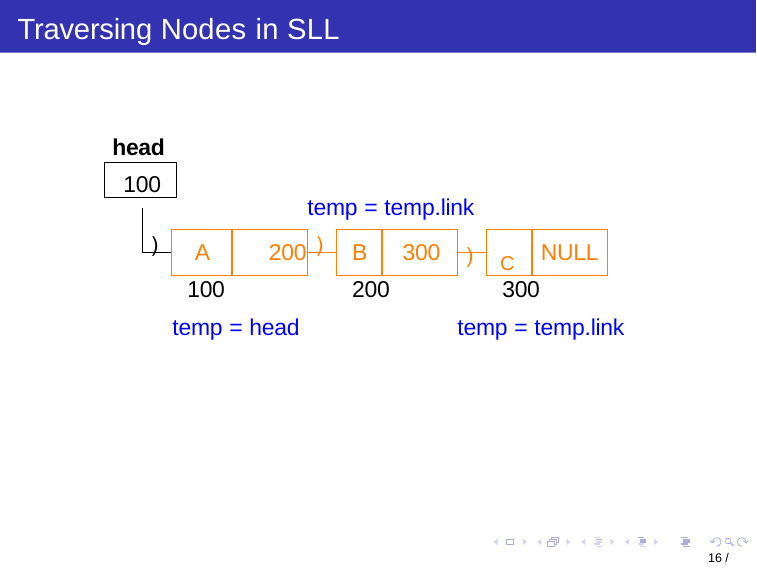

# Traversing Nodes in SLL
head
100
temp = temp.link

B	300
200
) C

)
)

NULL
A	200
100
temp = head
300
temp = temp.link
16 / 65